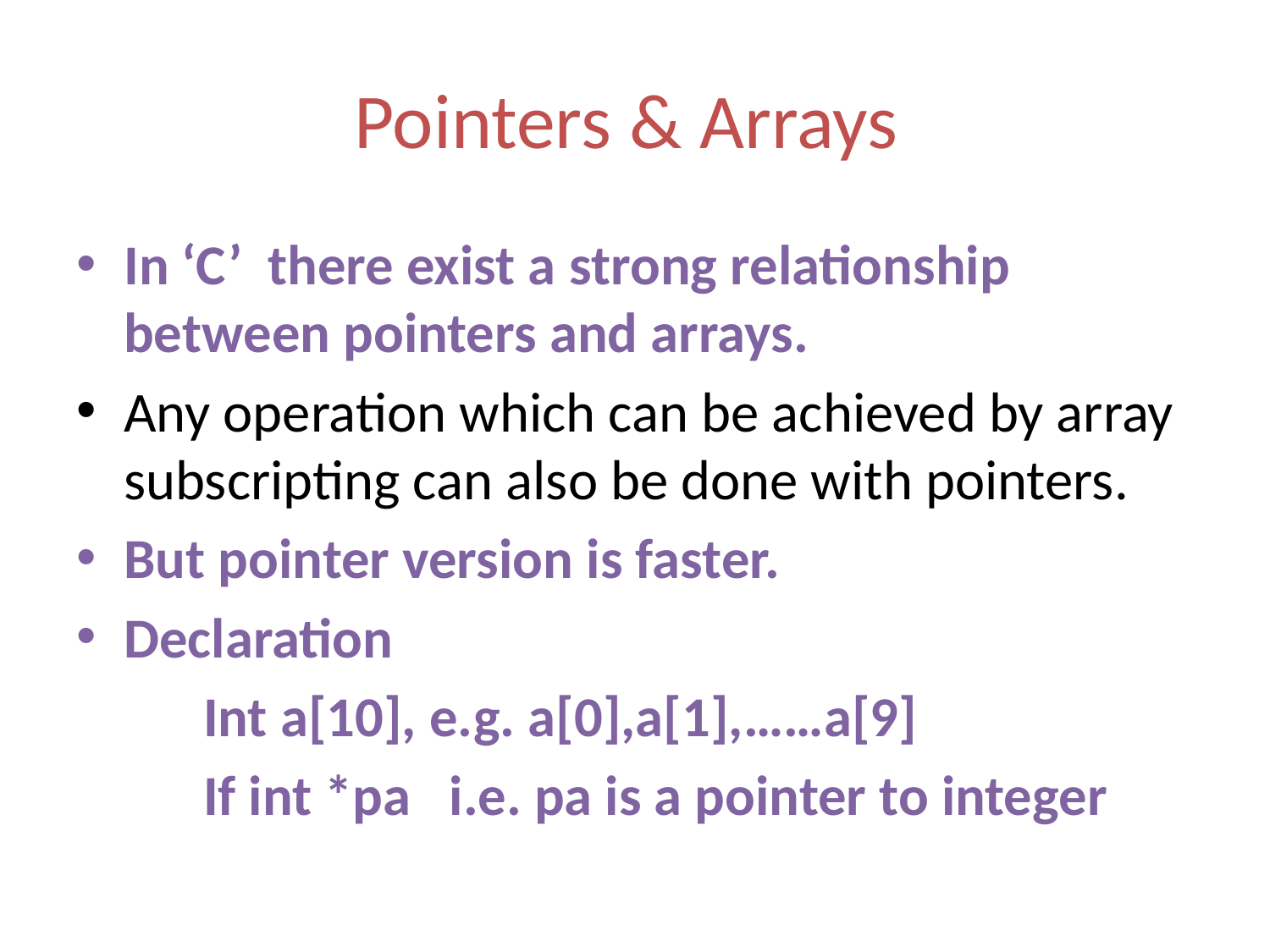

# Pointers & Arrays
In ‘C’  there exist a strong relationship between pointers and arrays.
Any operation which can be achieved by array subscripting can also be done with pointers.
But pointer version is faster.
Declaration
	Int a[10], e.g. a[0],a[1],……a[9]
	If int *pa   i.e. pa is a pointer to integer